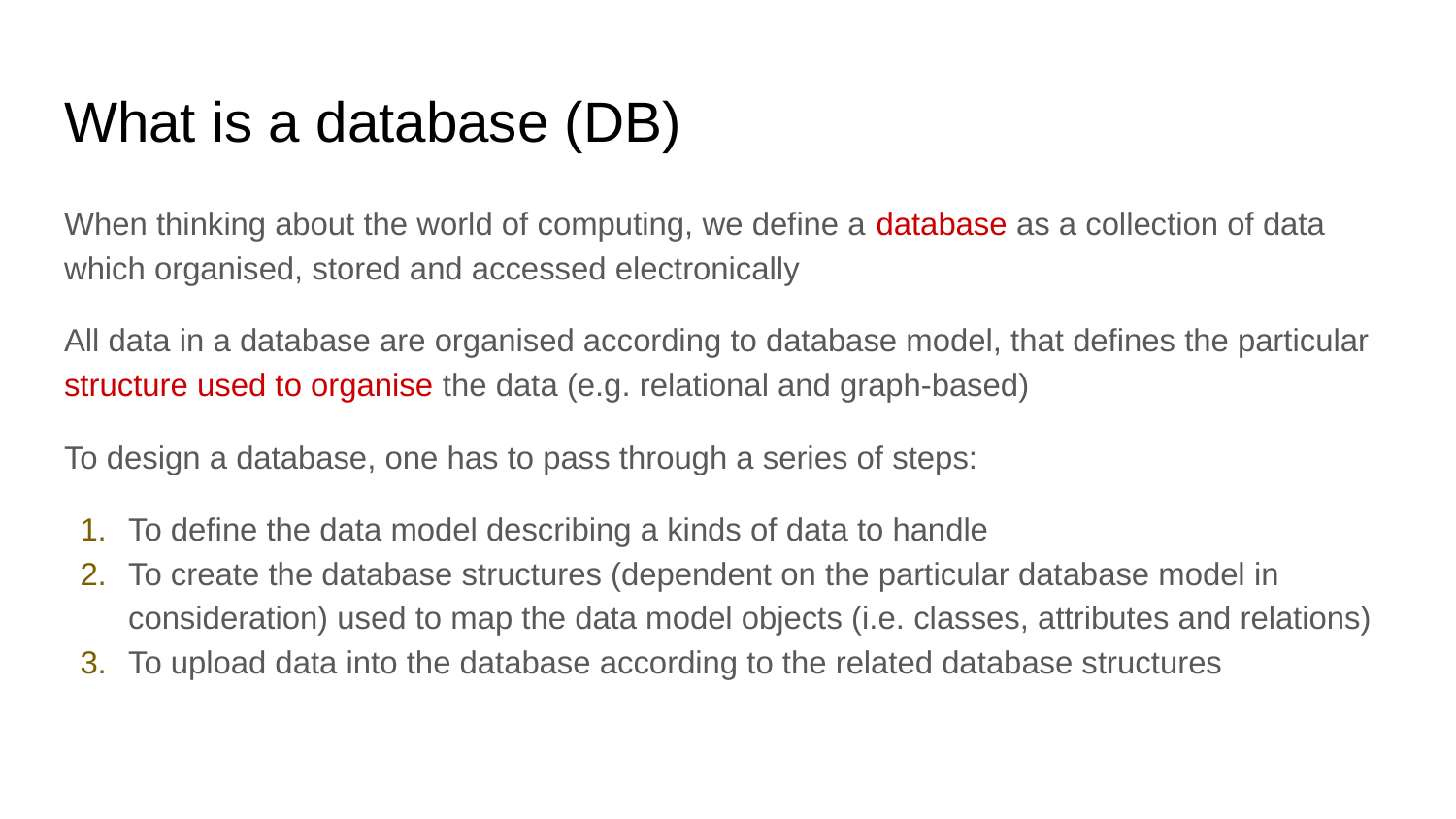

# What is a database (DB)
When thinking about the world of computing, we define a database as a collection of data which organised, stored and accessed electronically
All data in a database are organised according to database model, that defines the particular structure used to organise the data (e.g. relational and graph-based)
To design a database, one has to pass through a series of steps:
To define the data model describing a kinds of data to handle
To create the database structures (dependent on the particular database model in consideration) used to map the data model objects (i.e. classes, attributes and relations)
To upload data into the database according to the related database structures